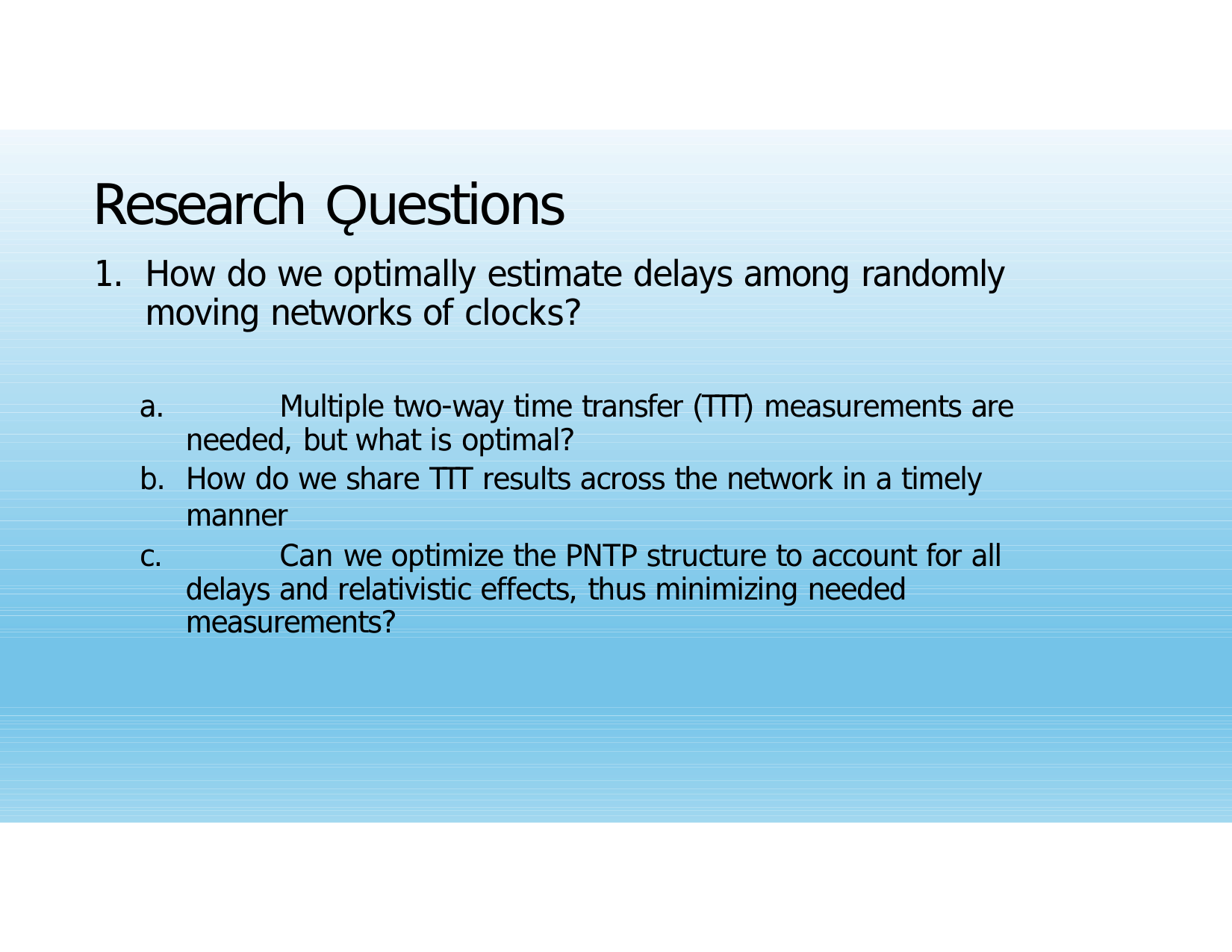

# Research Ǫuestions
How do we optimally estimate delays among randomly moving networks of clocks?

	Multiple two-way time transfer (TTT) measurements are needed, but what is optimal?
How do we share TTT results across the network in a timely manner
	Can we optimize the PNTP structure to account for all delays and relativistic effects, thus minimizing needed measurements?